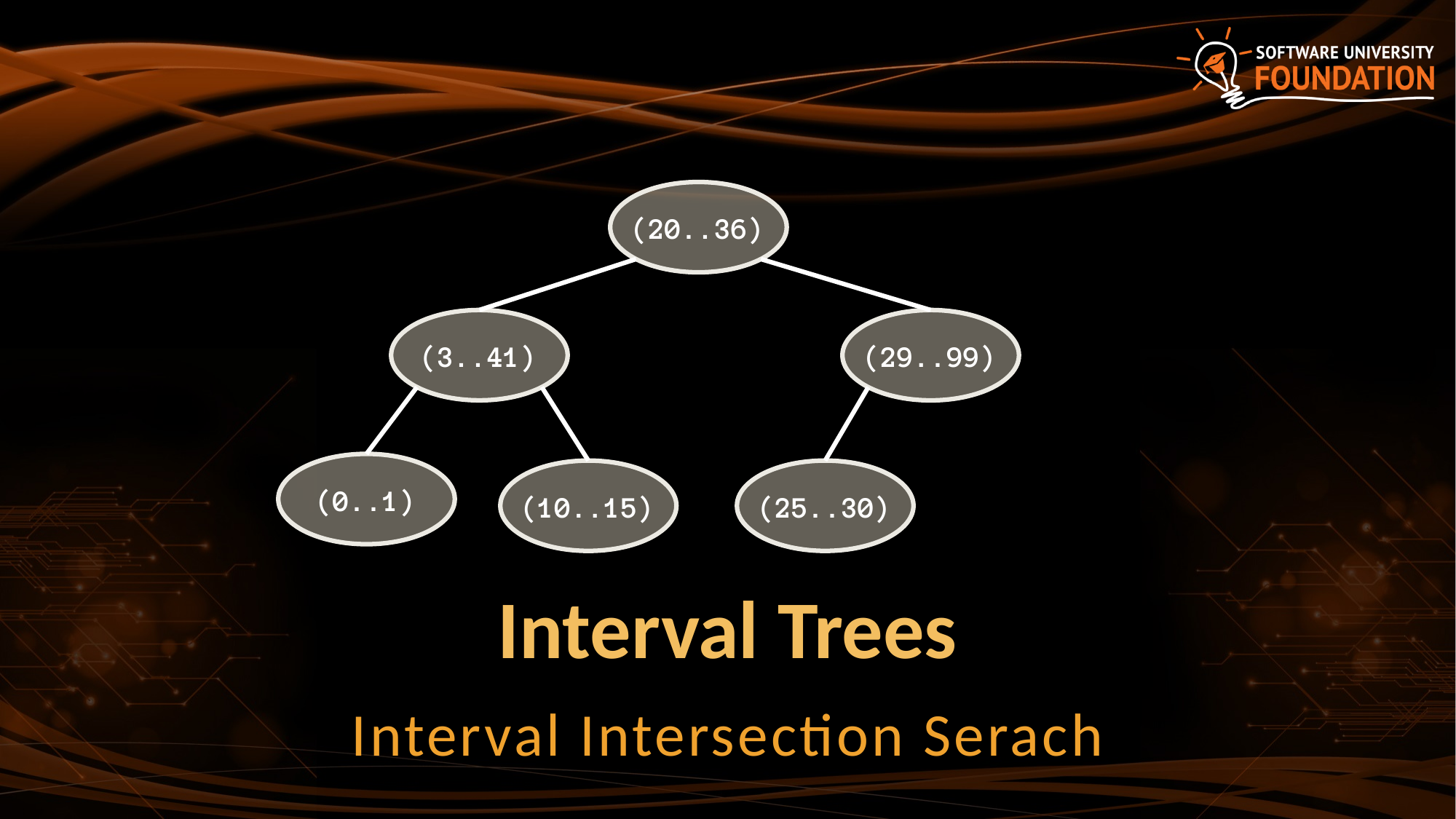

(20..36)
(3..41)
(29..99)
(0..1)
(10..15)
(25..30)
# Interval Trees
Interval Intersection Serach